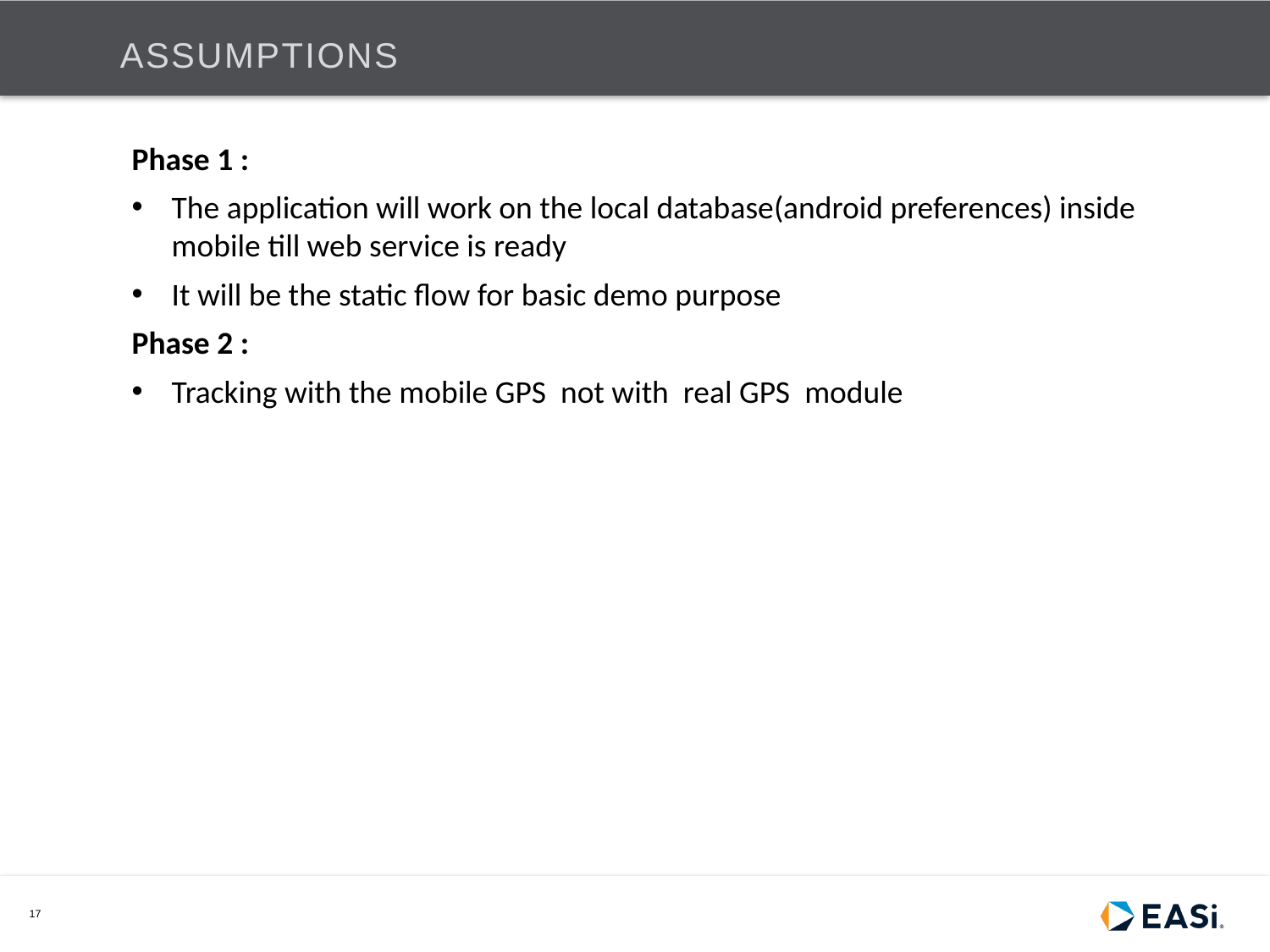

# Assumptions
Phase 1 :
The application will work on the local database(android preferences) inside mobile till web service is ready
It will be the static flow for basic demo purpose
Phase 2 :
Tracking with the mobile GPS  not with  real GPS  module
17